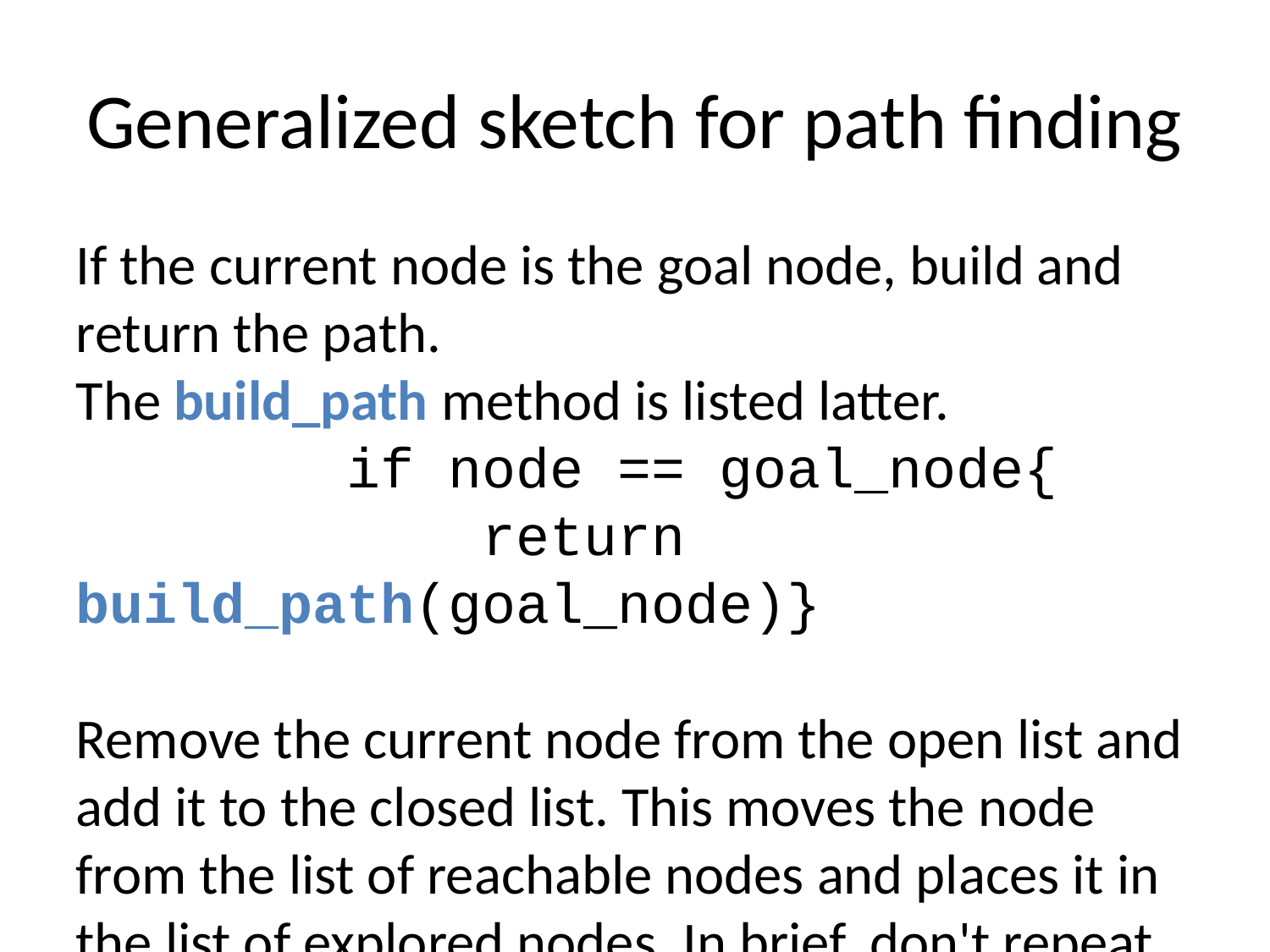

Generalized sketch for path finding
If the current node is the goal node, build and return the path.
The build_path method is listed latter.
        if node == goal_node{
            return build_path(goal_node)}

Remove the current node from the open list and add it to the closed list. This moves the node from the list of reachable nodes and places it in the list of explored nodes. In brief, don't repeat what you have done.
        open_list.remove(current_node)
        closed_list.add(current_node)